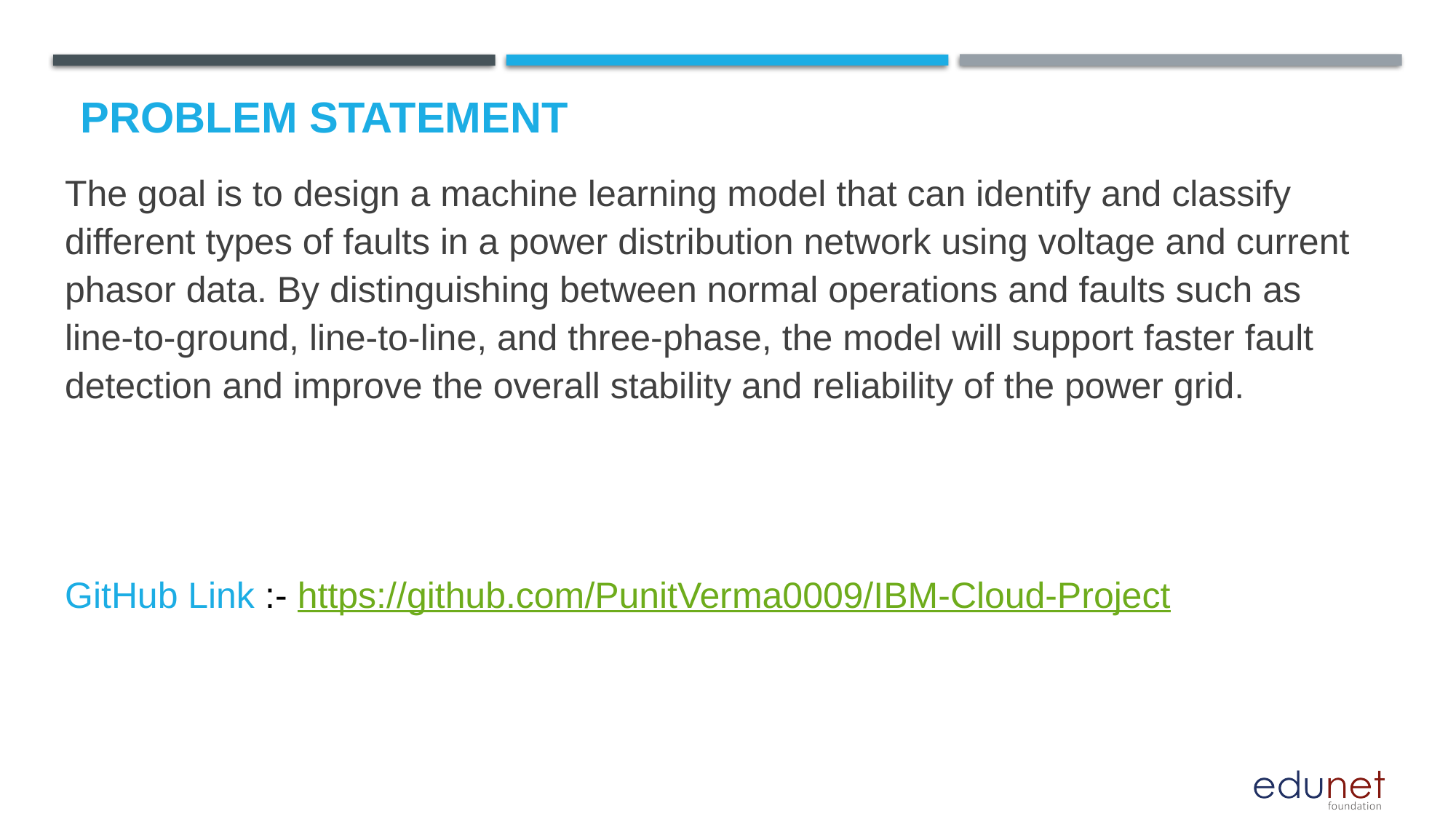

# Problem Statement
The goal is to design a machine learning model that can identify and classify different types of faults in a power distribution network using voltage and current phasor data. By distinguishing between normal operations and faults such as line-to-ground, line-to-line, and three-phase, the model will support faster fault detection and improve the overall stability and reliability of the power grid.

GitHub Link :- https://github.com/PunitVerma0009/IBM-Cloud-Project